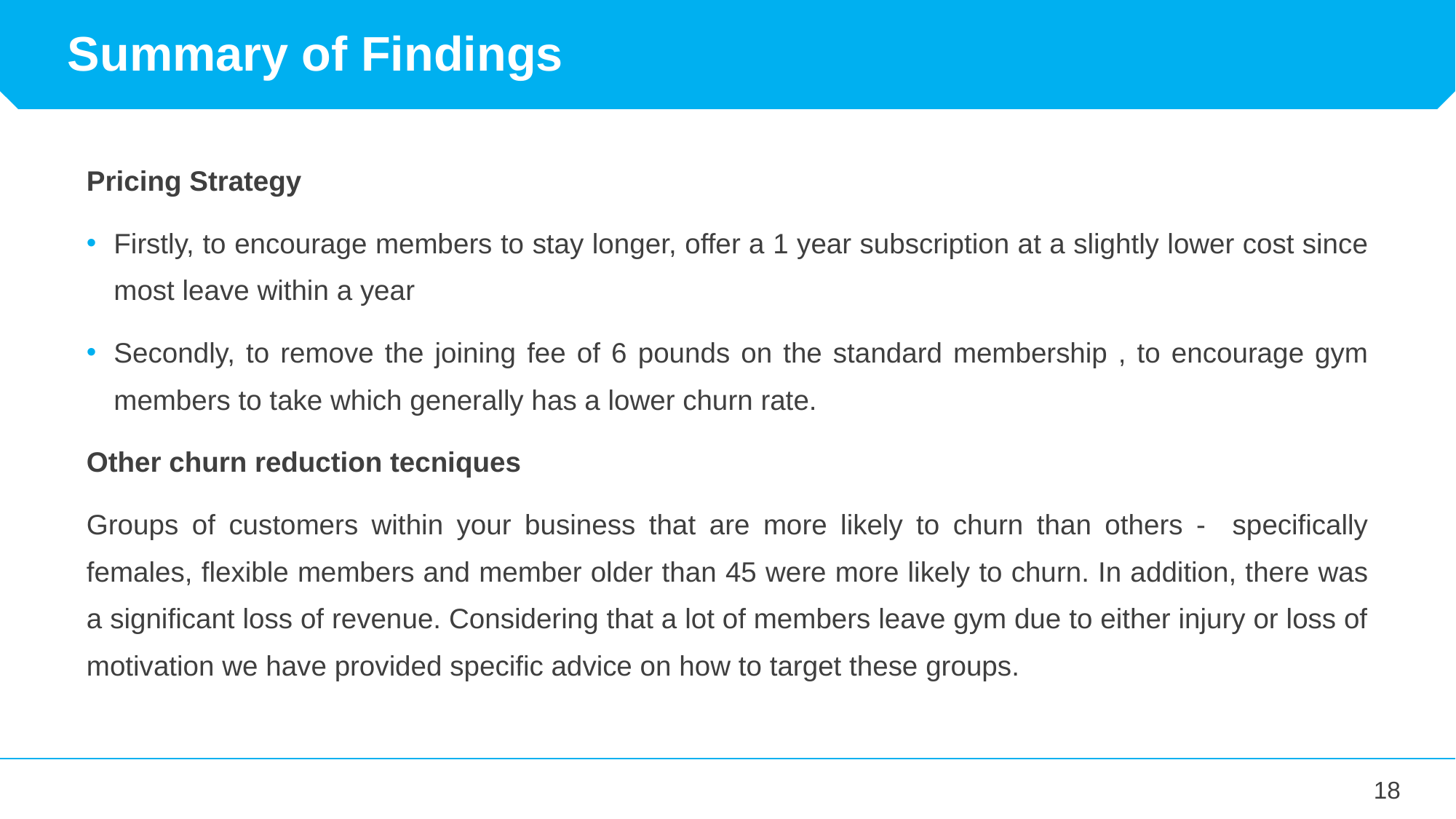

Summary of Findings
Pricing Strategy
Firstly, to encourage members to stay longer, offer a 1 year subscription at a slightly lower cost since most leave within a year
Secondly, to remove the joining fee of 6 pounds on the standard membership , to encourage gym members to take which generally has a lower churn rate.
Other churn reduction tecniques
Groups of customers within your business that are more likely to churn than others -  specifically females, flexible members and member older than 45 were more likely to churn. In addition, there was a significant loss of revenue. Considering that a lot of members leave gym due to either injury or loss of motivation we have provided specific advice on how to target these groups.
18